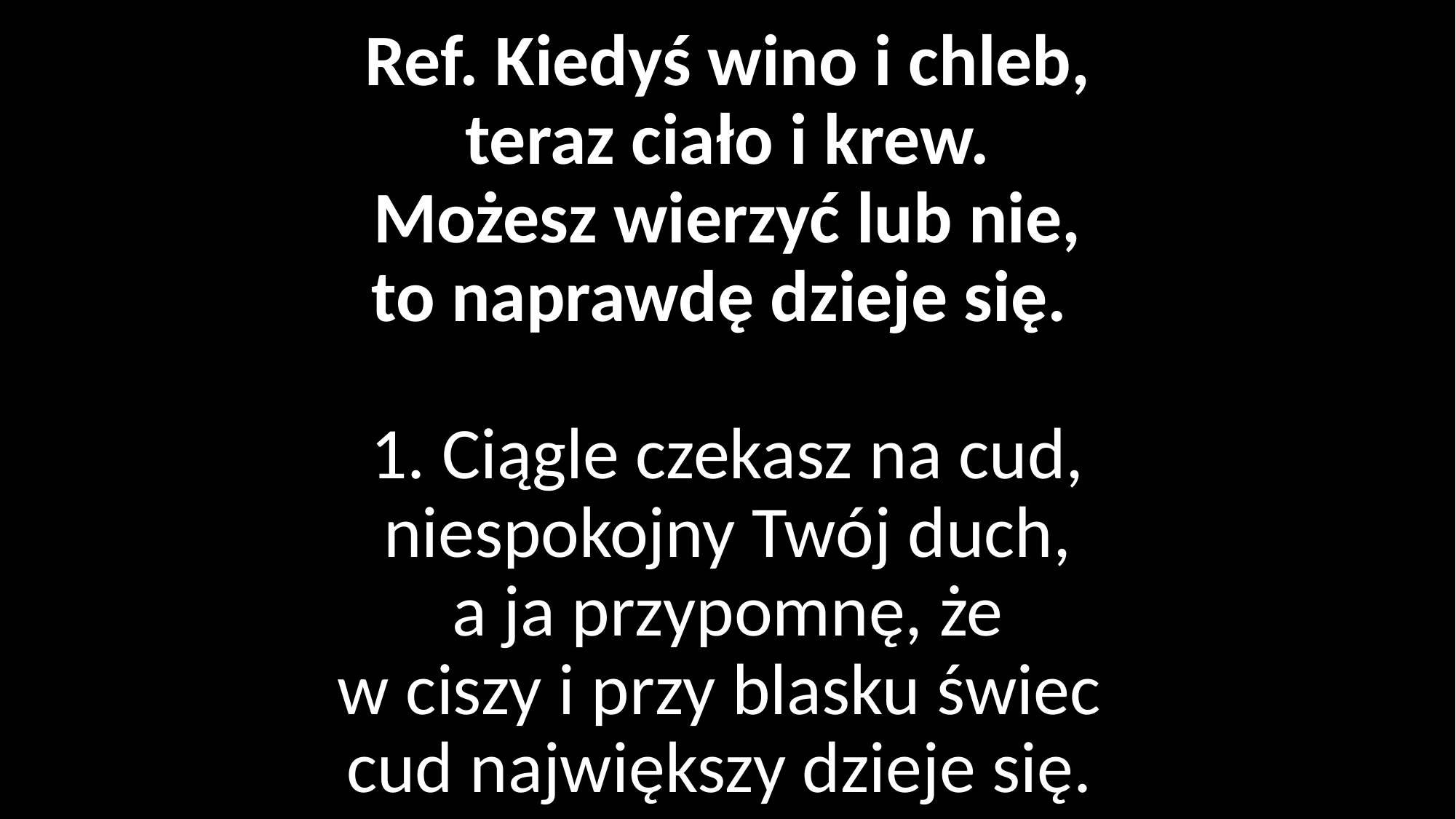

# Ref. Kiedyś wino i chleb, teraz ciało i krew. Możesz wierzyć lub nie, to naprawdę dzieje się. 1. Ciągle czekasz na cud, niespokojny Twój duch, a ja przypomnę, że w ciszy i przy blasku świec cud największy dzieje się.